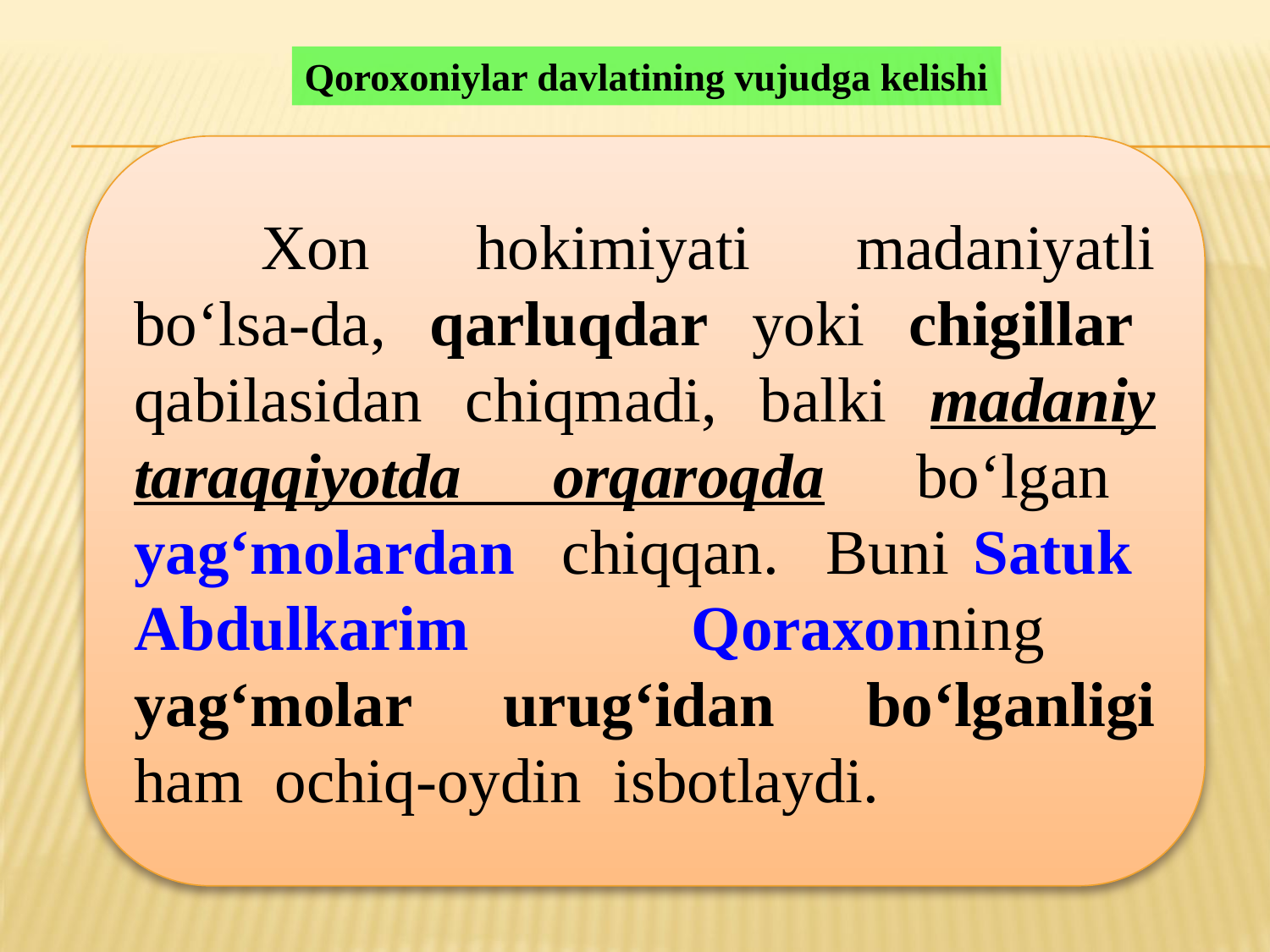

Qoroxoniylar davlatining vujudga kelishi
	Xon hokimiyati madaniyatli bo‘lsa-da,  qarluqdar  yoki  chigillar  qabilasidan  chiqmadi,  balki  madaniy taraqqiyotda  orqaroqda  bo‘lgan  yag‘molardan  chiqqan.  Buni Satuk  Abdulkarim  Qoraxonning  yag‘molar  urug‘idan  bo‘lganligi ham  ochiq-oydin  isbotlaydi.